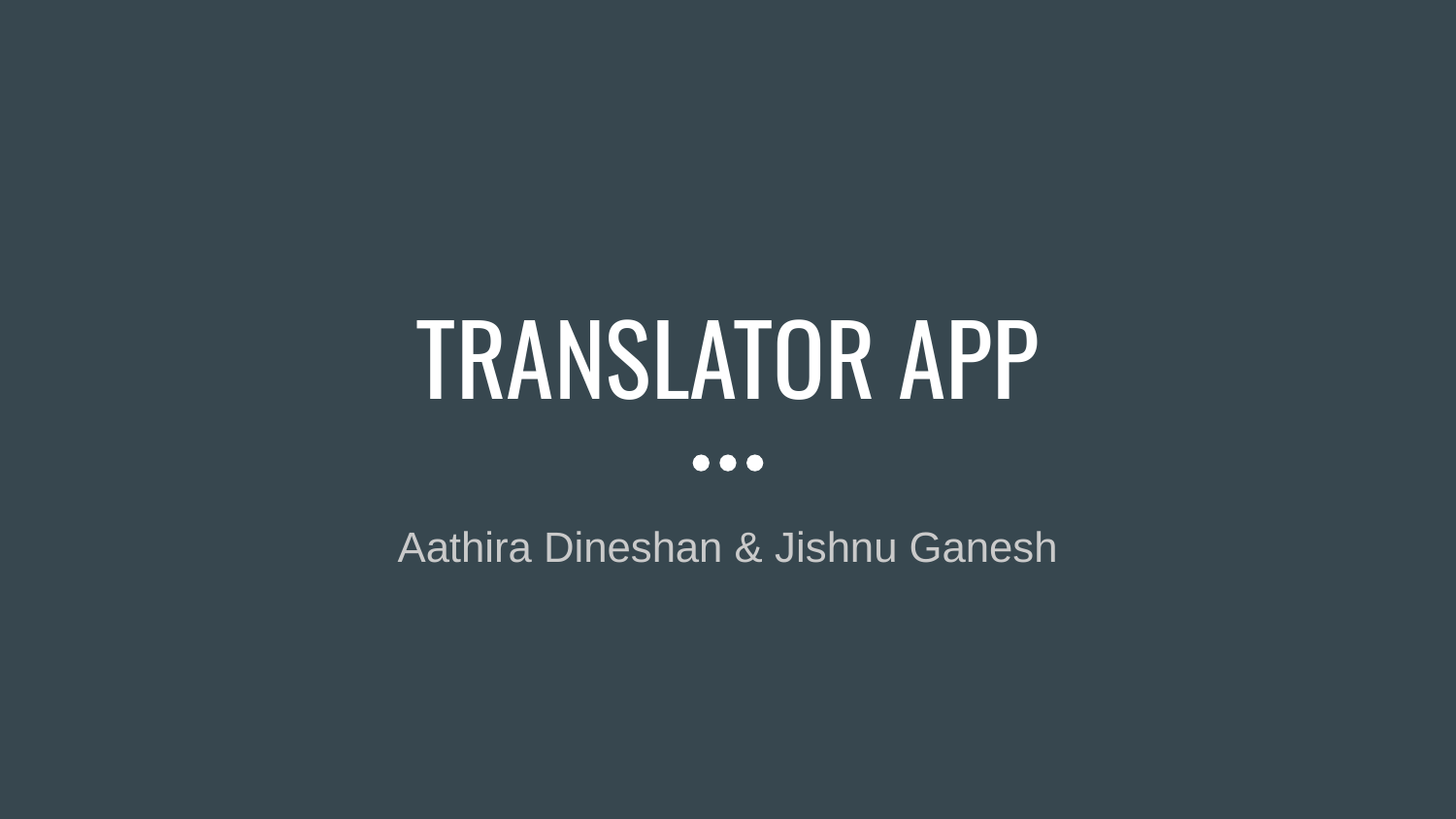

# TRANSLATOR APP
Aathira Dineshan & Jishnu Ganesh